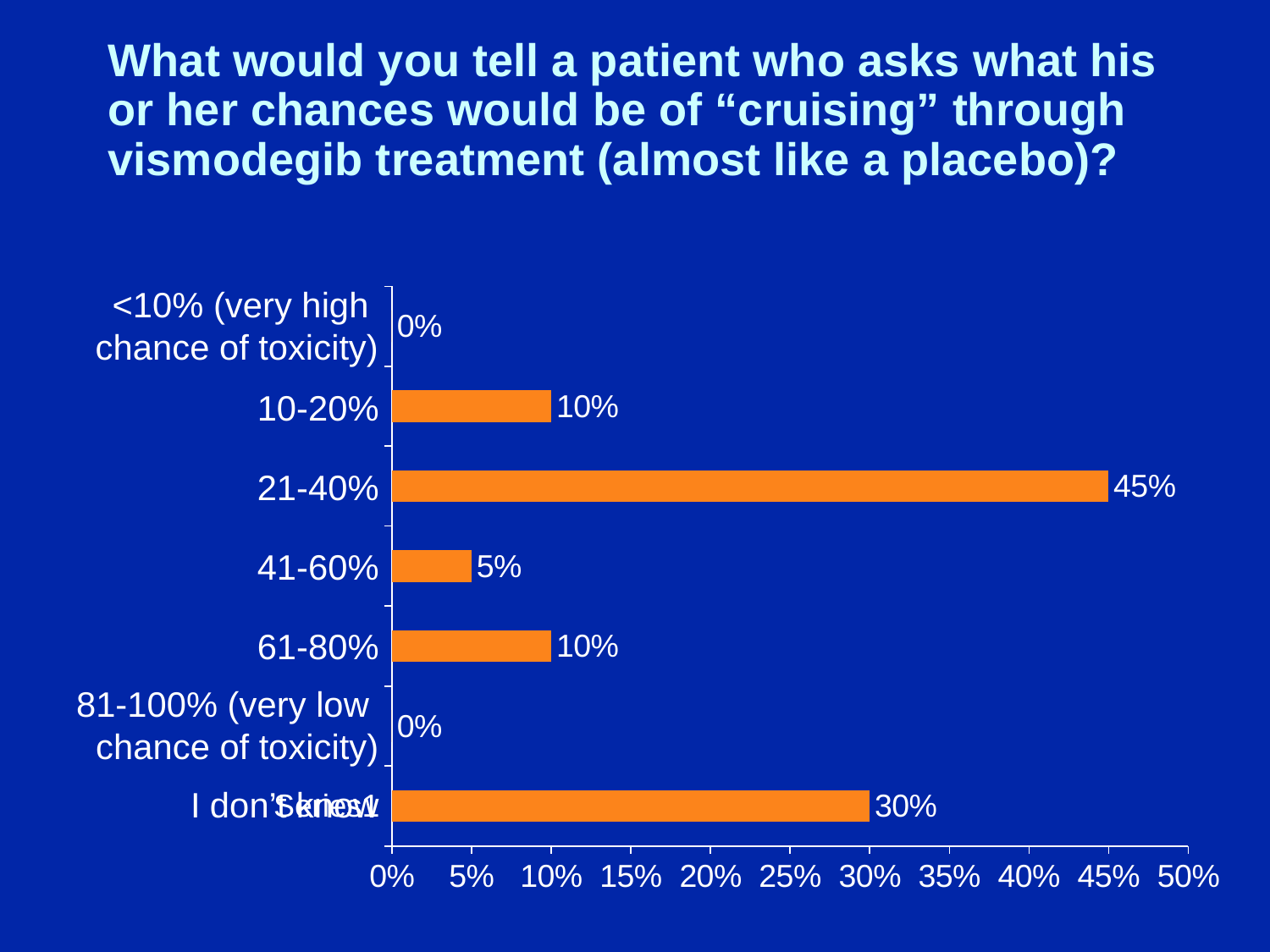

# What would you tell a patient who asks what his or her chances would be of “cruising” through vismodegib treatment (almost like a placebo)?

### Chart

| Category | Series 1 |
|---|---|
|  | 0.3 |
|  | 0.0 |
|  | 0.1 |
|  | 0.05 |
|  | 0.45 |
|  | 0.1 |
|  | 0.0 |
<10% (very high
chance of toxicity)
10-20%
21-40%
41-60%
61-80%
81-100% (very low
chance of toxicity)
I don’t know